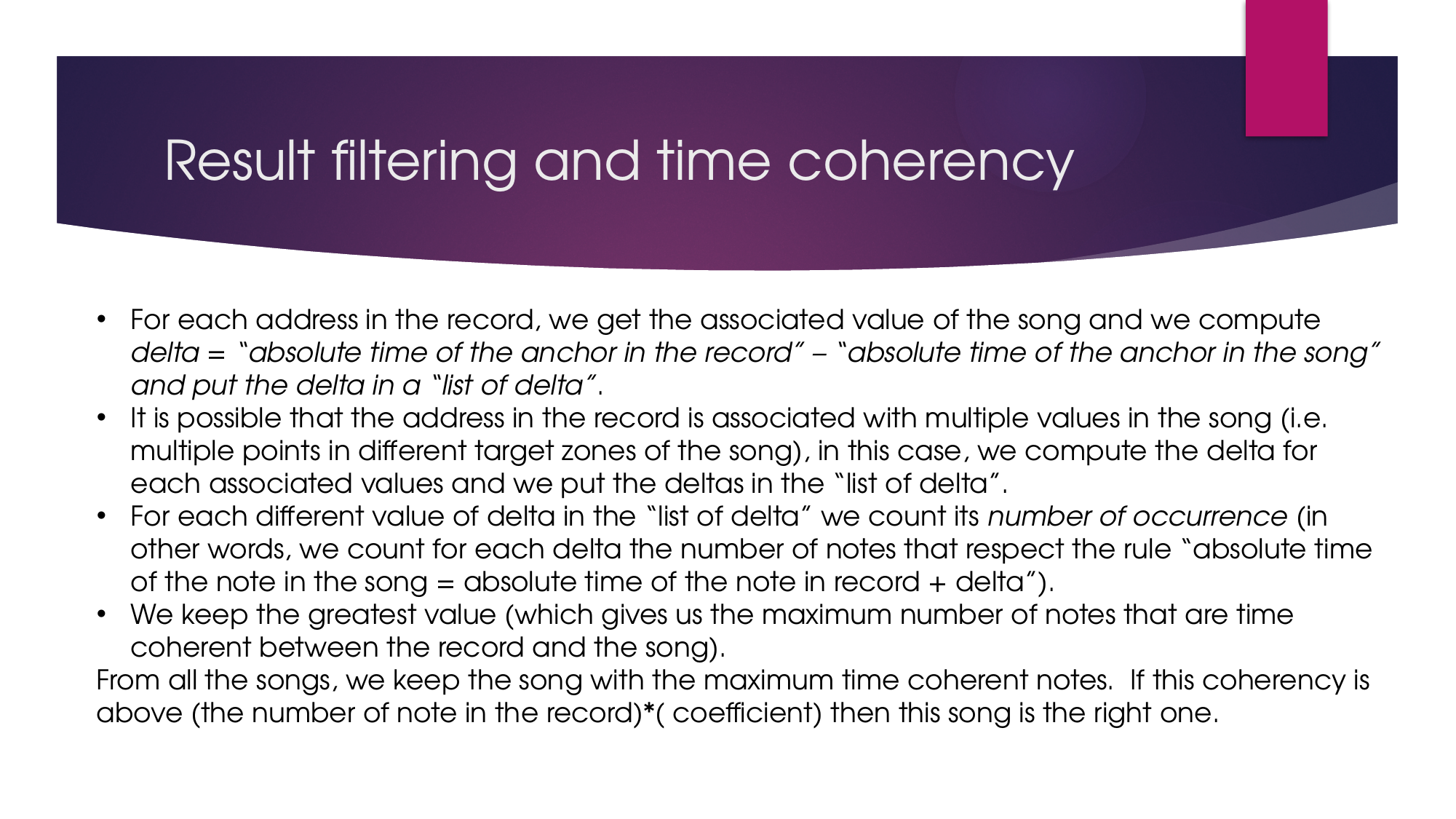

# Result filtering and time coherency

For each address in the record, we get the associated value of the song and we compute delta = “absolute time of the anchor in the record” – “absolute time of the anchor in the song” and put the delta in a “list of delta”.
It is possible that the address in the record is associated with multiple values in the song (i.e. multiple points in different target zones of the song), in this case, we compute the delta for each associated values and we put the deltas in the “list of delta”.
For each different value of delta in the “list of delta” we count its number of occurrence (in other words, we count for each delta the number of notes that respect the rule “absolute time of the note in the song = absolute time of the note in record + delta”).
We keep the greatest value (which gives us the maximum number of notes that are time coherent between the record and the song).
From all the songs, we keep the song with the maximum time coherent notes.  If this coherency is above (the number of note in the record)*( coefficient) then this song is the right one.